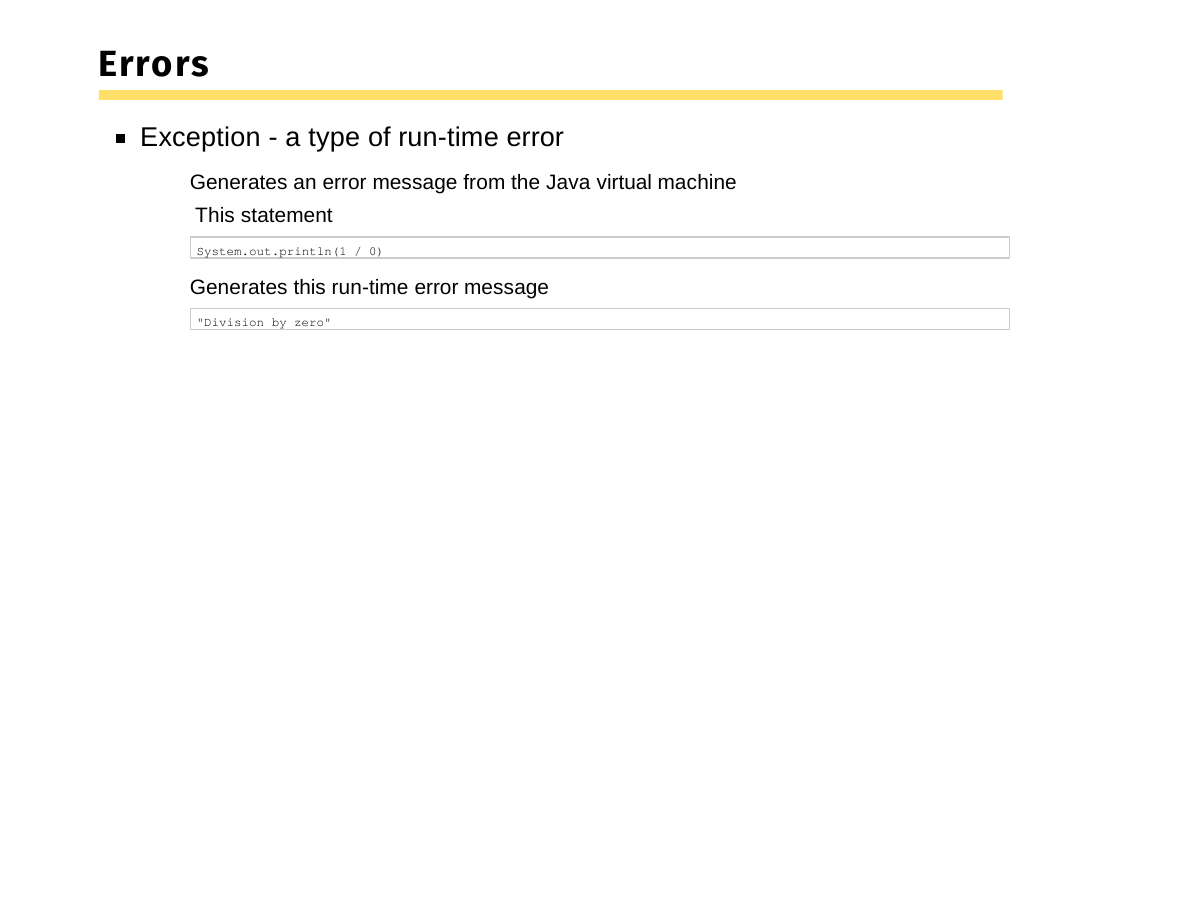

# Errors

Exception - a type of run-time error
Generates an error message from the Java virtual machine  This statement

System.out.println(1 / 0)
Generates this run-time error message
"Division by zero"